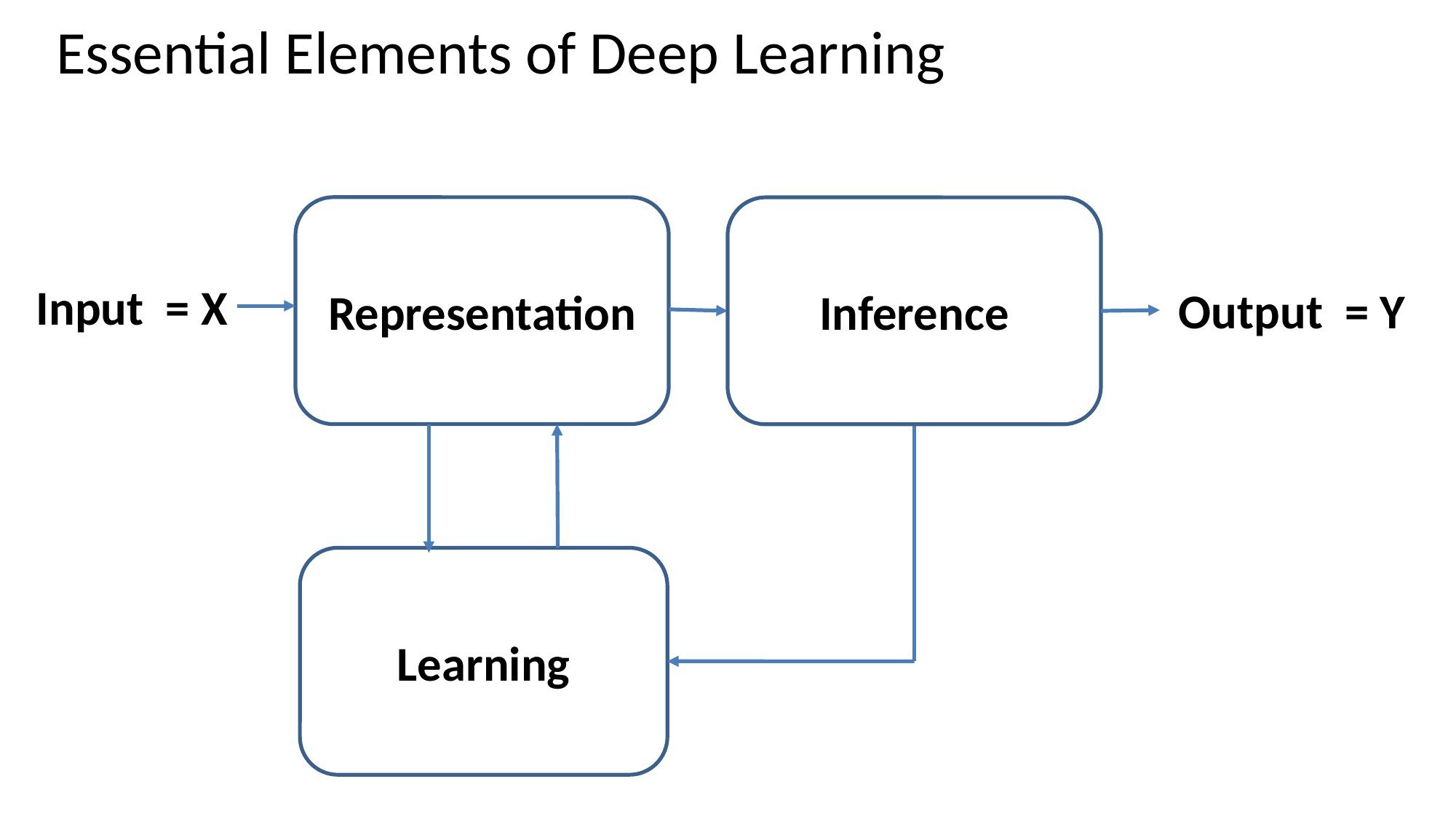

# Essential Elements of Deep Learning
Representation
Inference
Input  = X
Output  = Y
Learning